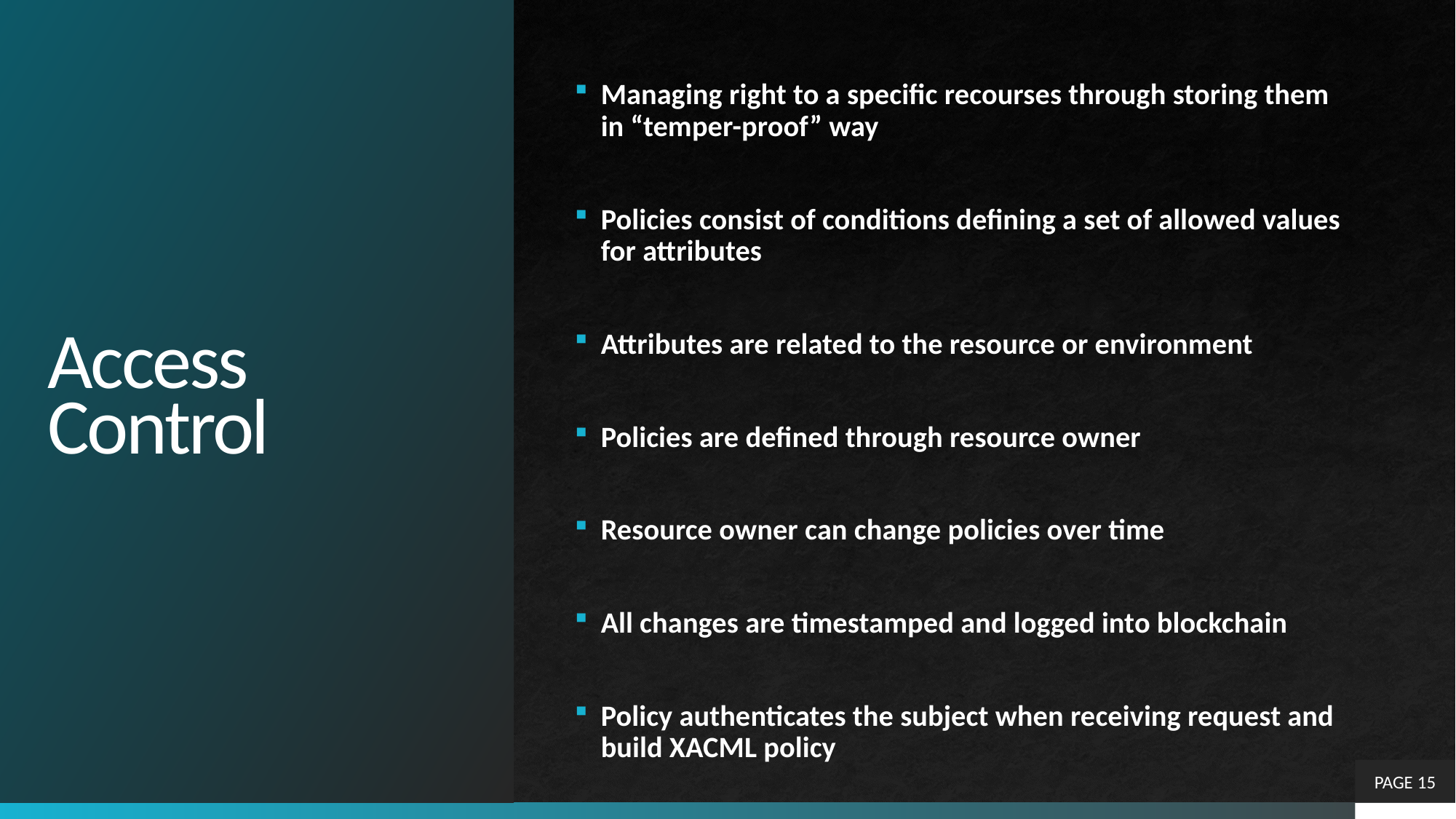

# Access Control
Managing right to a specific recourses through storing them in “temper-proof” way

Policies consist of conditions defining a set of allowed values for attributes

Attributes are related to the resource or environment

Policies are defined through resource owner

Resource owner can change policies over time

All changes are timestamped and logged into blockchain

Policy authenticates the subject when receiving request and build XACML policy

PAGE 15